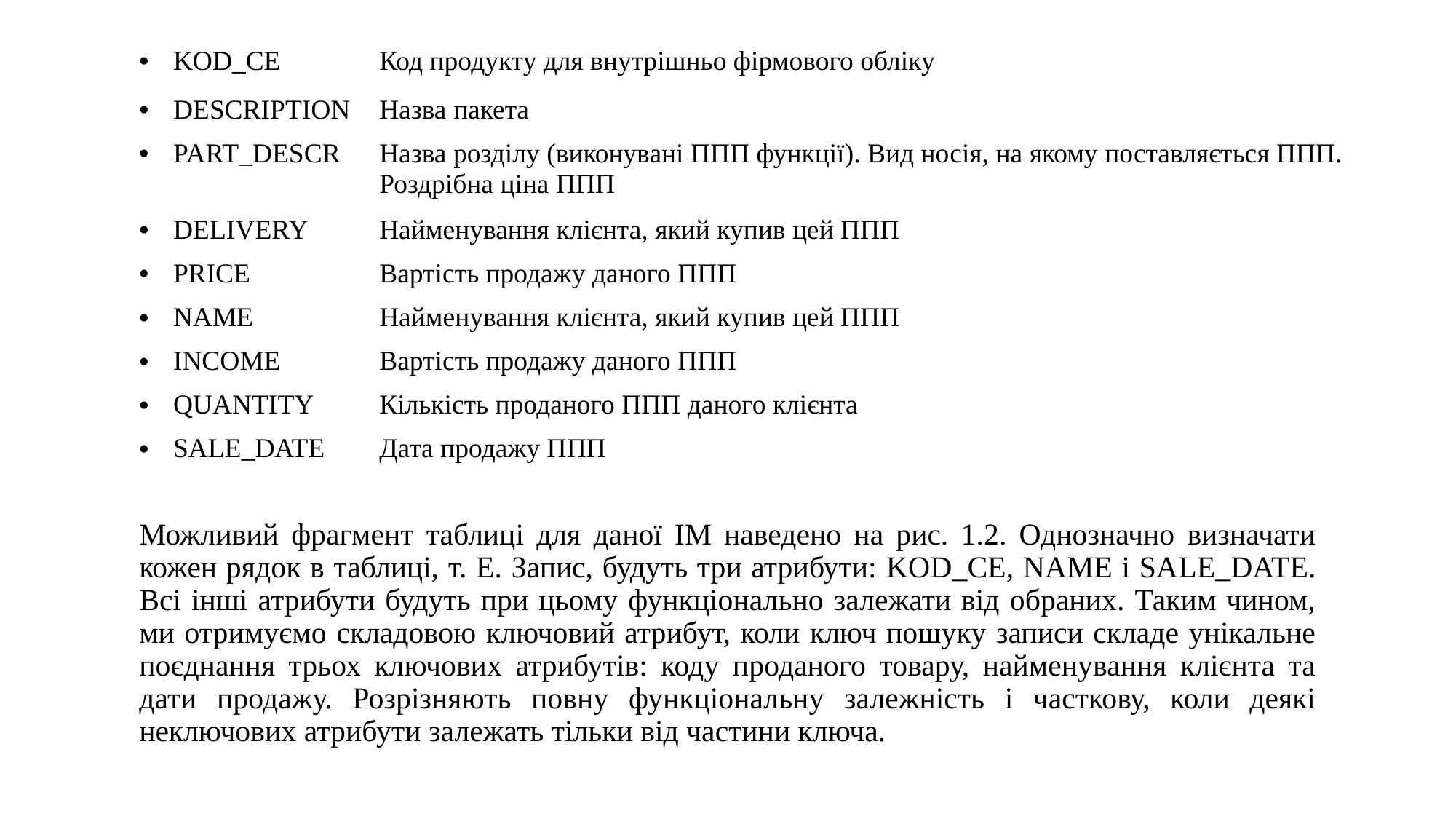

| KOD\_CE | Код продукту для внутрішньо фірмового обліку |
| --- | --- |
| DESCRIPTION | Назва пакета |
| PART\_DESCR | Назва розділу (виконувані ППП функції). Вид носія, на якому поставляється ППП. Роздрібна ціна ППП |
| DELIVERY | Найменування клієнта, який купив цей ППП |
| PRICE | Вартість продажу даного ППП |
| NAME | Найменування клієнта, який купив цей ППП |
| INCOME | Вартість продажу даного ППП |
| QUANTITY | Кількість проданого ППП даного клієнта |
| SALE\_DATE | Дата продажу ППП |

Можливий фрагмент таблиці для даної ІМ наведено на рис. 1.2. Однозначно визначати кожен рядок в таблиці, т. Е. Запис, будуть три атрибути: KOD_CE, NAME і SALE_DATE. Всі інші атрибути будуть при цьому функціонально залежати від обраних. Таким чином, ми отримуємо складовою ключовий атрибут, коли ключ пошуку записи складе унікальне поєднання трьох ключових атрибутів: коду проданого товару, найменування клієнта та дати продажу. Розрізняють повну функціональну залежність і часткову, коли деякі неключових атрибути залежать тільки від частини ключа.